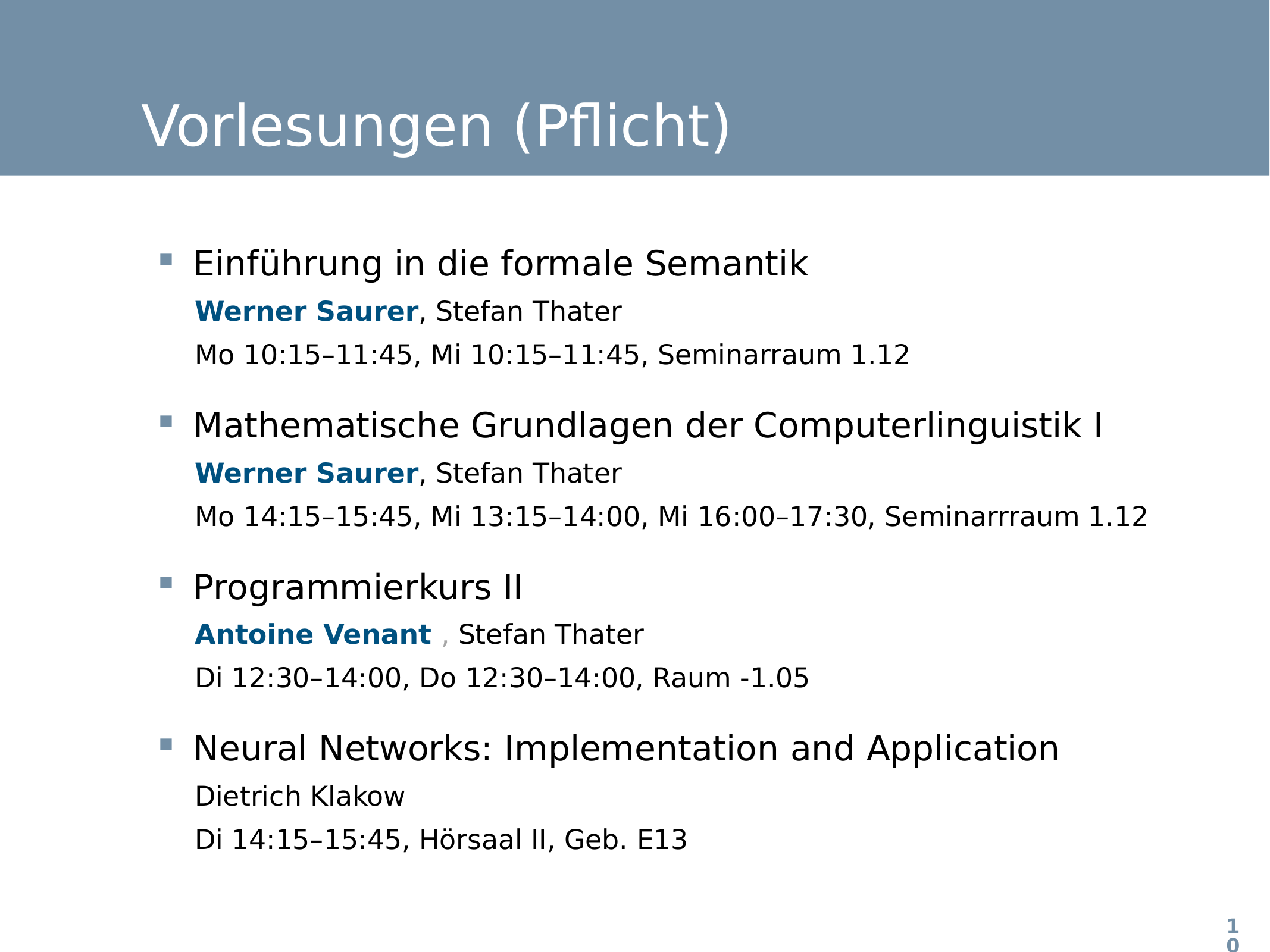

# Vorlesungen (Pflicht)
Einführung in die formale Semantik
Werner Saurer, Stefan Thater
Mo 10:15–11:45, Mi 10:15–11:45, Seminarraum 1.12
Mathematische Grundlagen der Computerlinguistik I
Werner Saurer, Stefan Thater
Mo 14:15–15:45, Mi 13:15–14:00, Mi 16:00–17:30, Seminarrraum 1.12
Programmierkurs II
Antoine Venant , Stefan Thater
Di 12:30–14:00, Do 12:30–14:00, Raum -1.05
Neural Networks: Implementation and Application
Dietrich Klakow
Di 14:15–15:45, Hörsaal II, Geb. E13
10